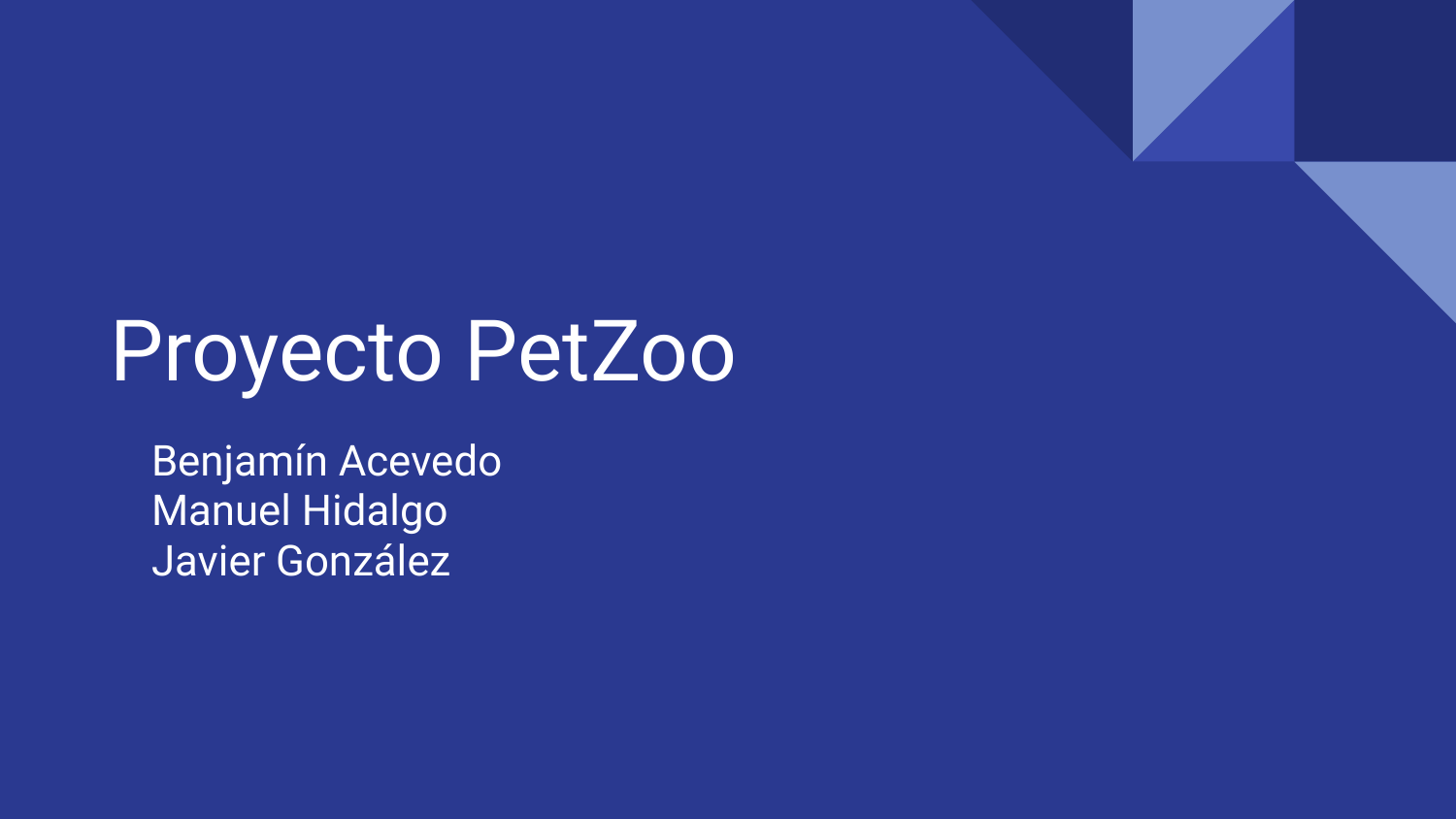

# Proyecto PetZoo
Benjamín Acevedo
Manuel Hidalgo
Javier González